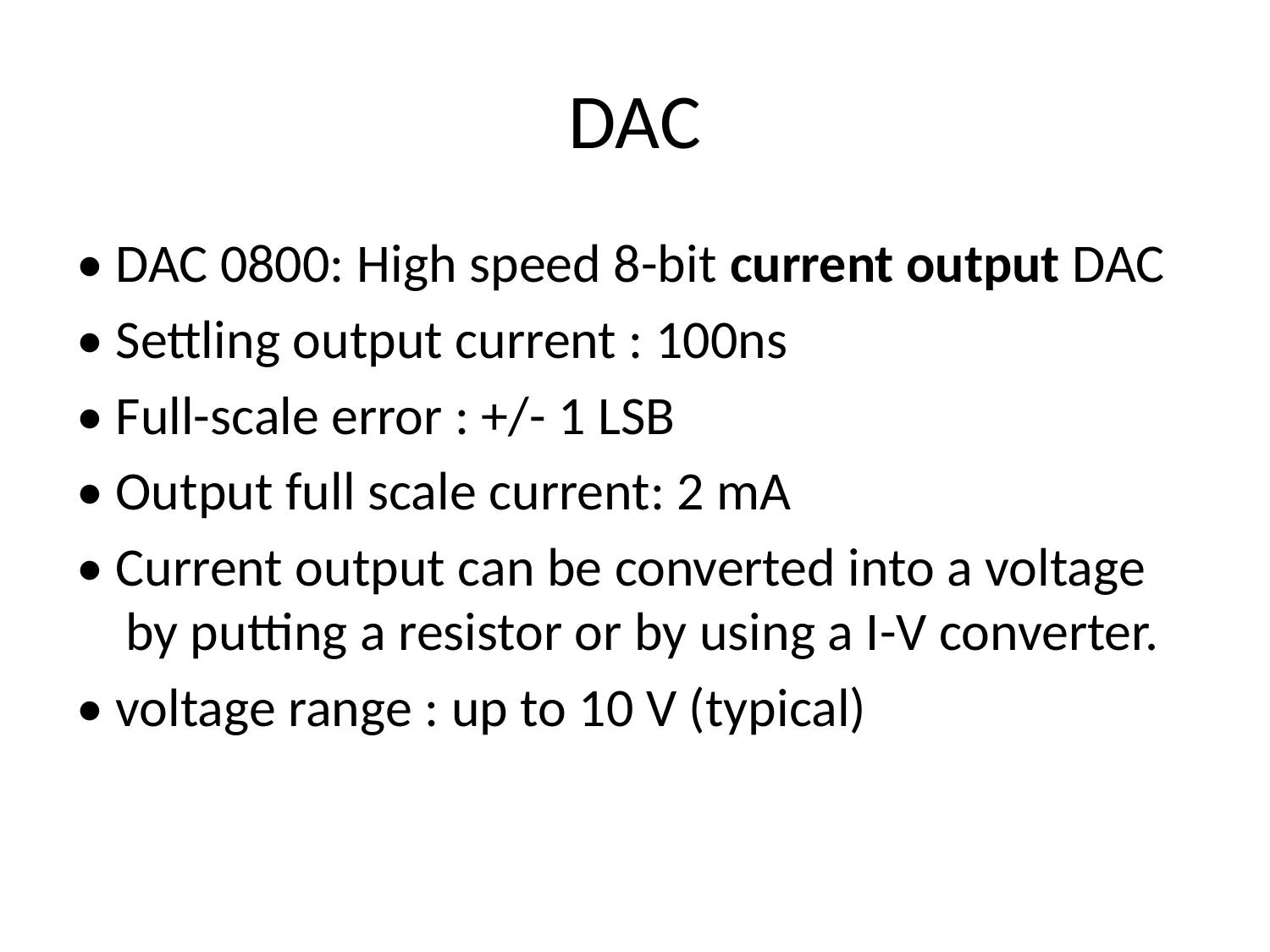

# DAC
• DAC 0800: High speed 8-bit current output DAC
• Settling output current : 100ns
• Full-scale error : +/- 1 LSB
• Output full scale current: 2 mA
• Current output can be converted into a voltage by putting a resistor or by using a I-V converter.
• voltage range : up to 10 V (typical)